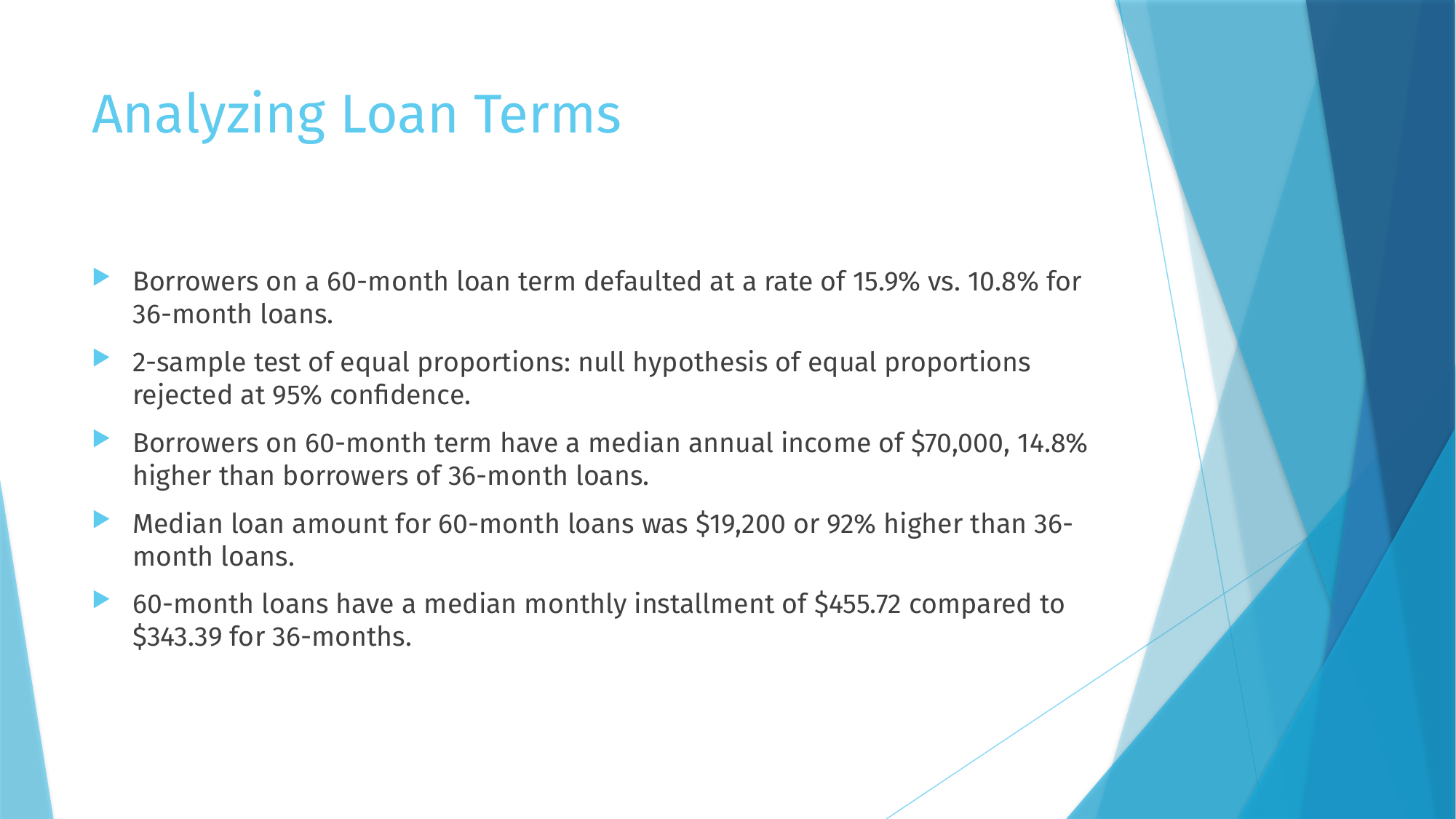

# Analyzing Loan Terms
Borrowers on a 60-month loan term defaulted at a rate of 15.9% vs. 10.8% for 36-month loans.
2-sample test of equal proportions: null hypothesis of equal proportions rejected at 95% confidence.
Borrowers on 60-month term have a median annual income of $70,000, 14.8% higher than borrowers of 36-month loans.
Median loan amount for 60-month loans was $19,200 or 92% higher than 36-month loans.
60-month loans have a median monthly installment of $455.72 compared to $343.39 for 36-months.